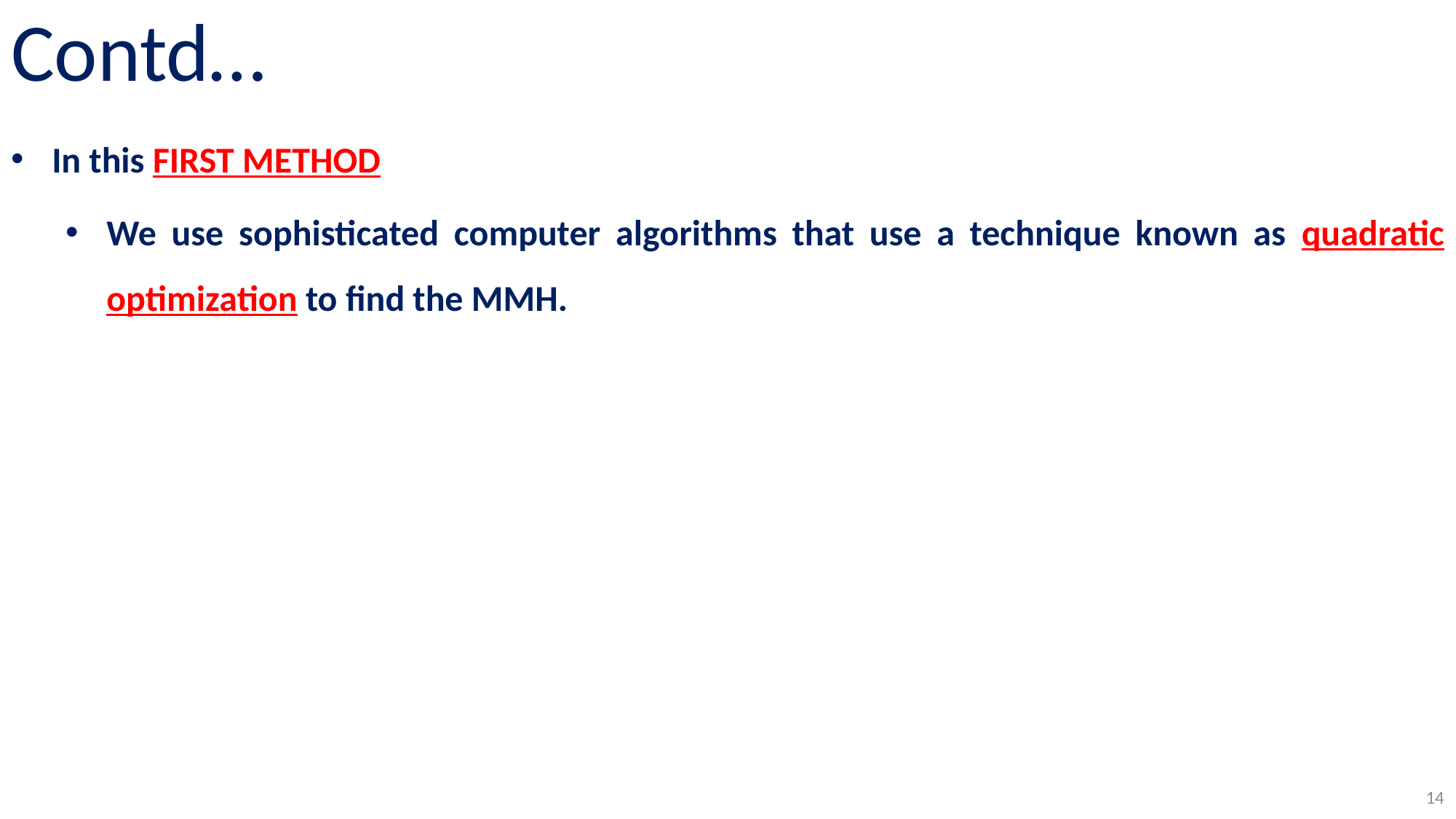

# Contd…
In this FIRST METHOD
We use sophisticated computer algorithms that use a technique known as quadratic optimization to find the MMH.

14